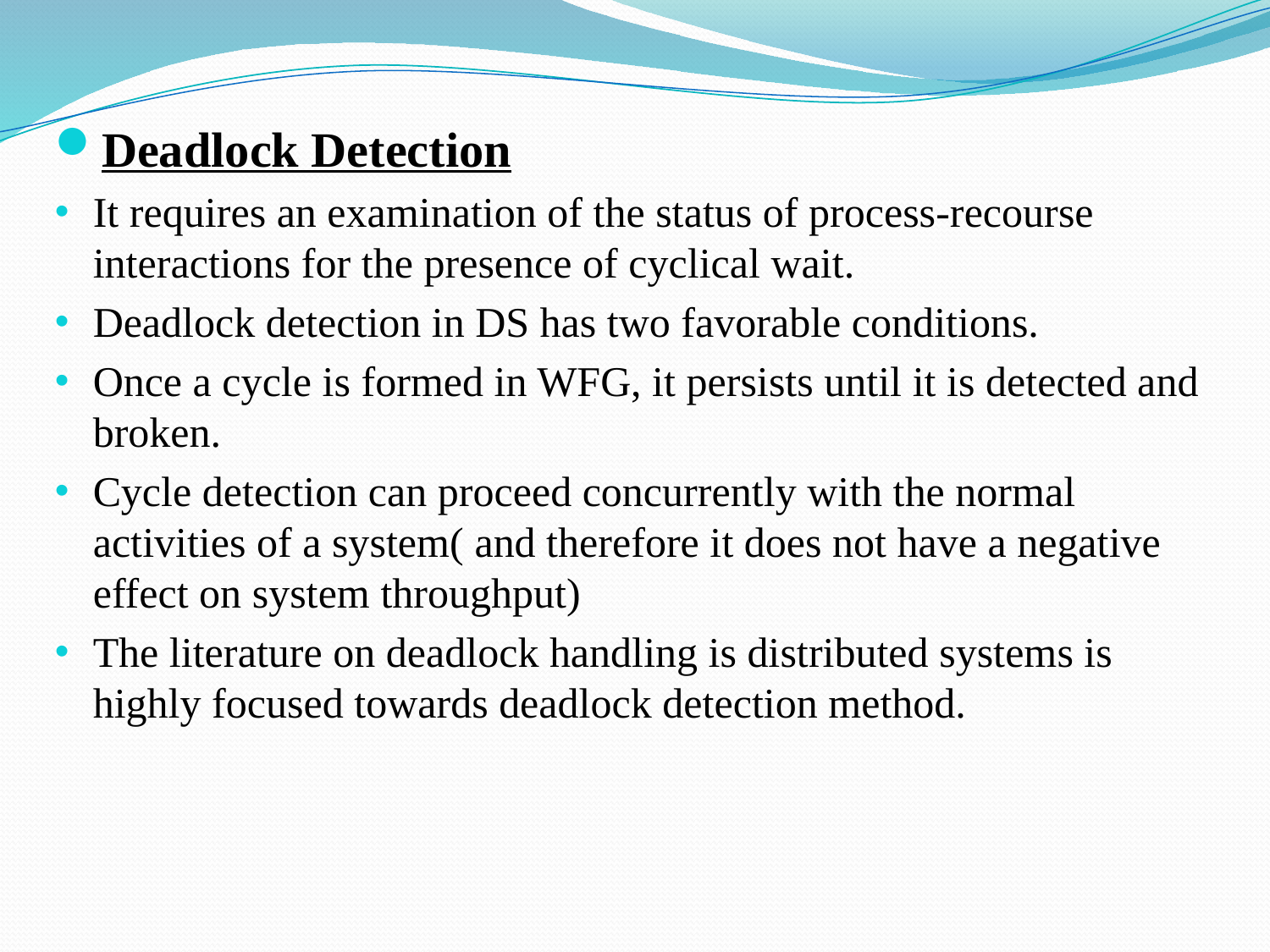

Deadlock Detection
It requires an examination of the status of process-recourse interactions for the presence of cyclical wait.
Deadlock detection in DS has two favorable conditions.
Once a cycle is formed in WFG, it persists until it is detected and broken.
Cycle detection can proceed concurrently with the normal activities of a system( and therefore it does not have a negative effect on system throughput)
The literature on deadlock handling is distributed systems is highly focused towards deadlock detection method.